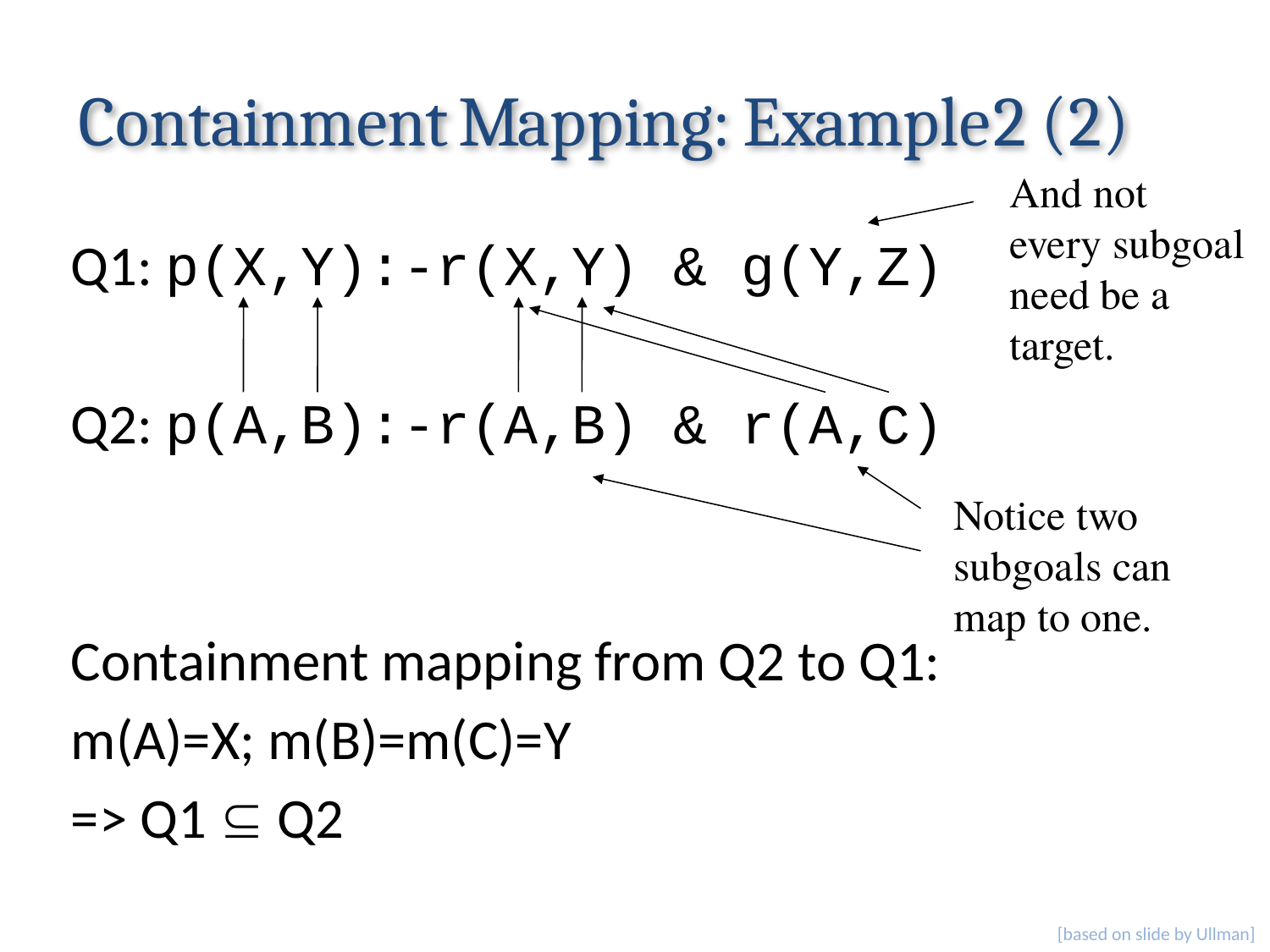

# Containment Mapping: Example2 (2)
And not
every subgoal
need be a
target.

Q1: p(X,Y):-r(X,Y) & g(Y,Z)

Q2: p(A,B):-r(A,B) & r(A,C)

Containment mapping from Q2 to Q1:
m(A)=X; m(B)=m(C)=Y
=> Q1 ⊆ Q2

Notice two
subgoals can
map to one.
[based on slide by Ullman]